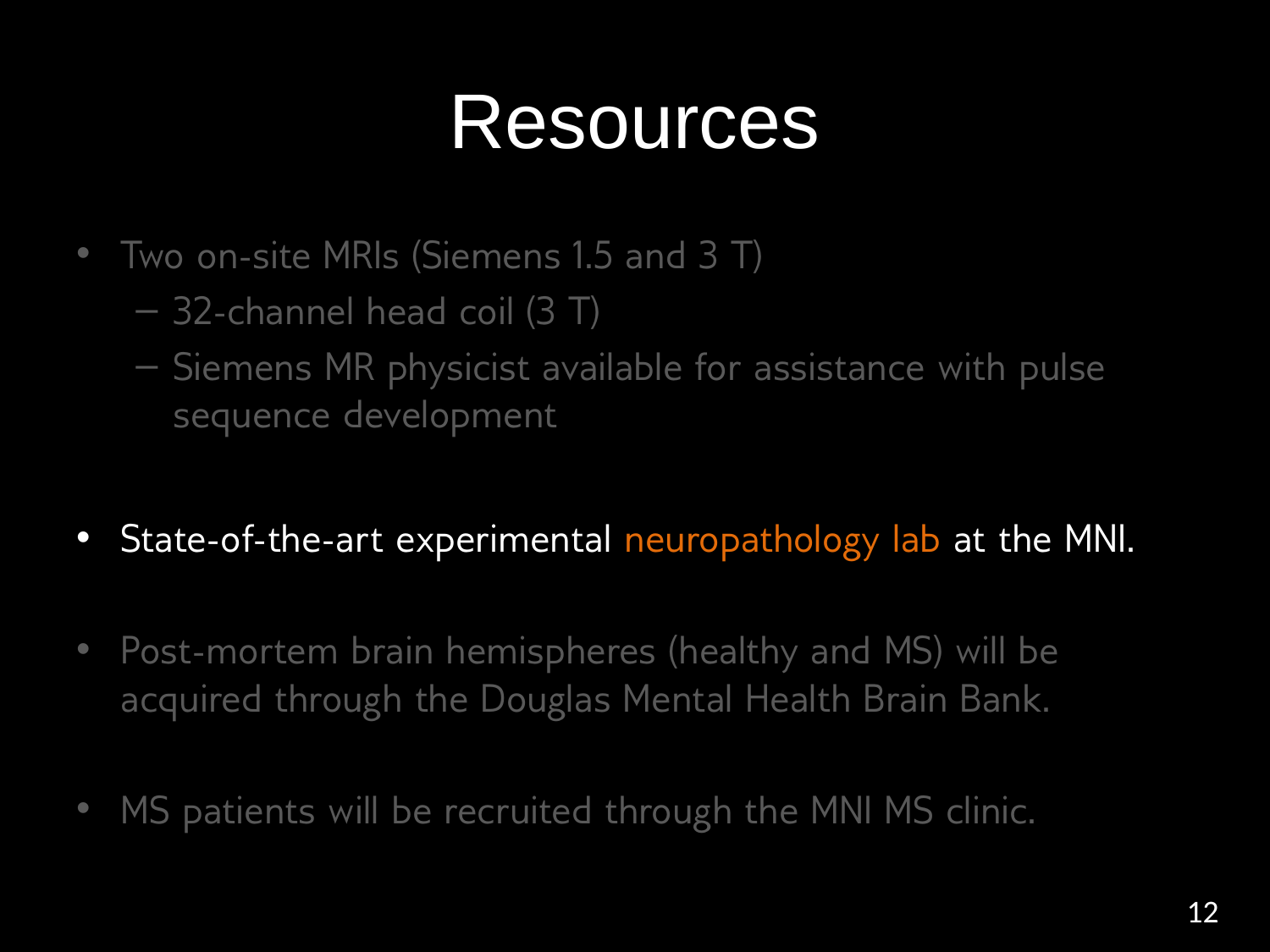

# Resources
Two on-site MRIs (Siemens 1.5 and 3 T)
32-channel head coil (3 T)
Siemens MR physicist available for assistance with pulse sequence development

State-of-the-art experimental neuropathology lab at the MNI.

Post-mortem brain hemispheres (healthy and MS) will be acquired through the Douglas Mental Health Brain Bank.

MS patients will be recruited through the MNI MS clinic.
12